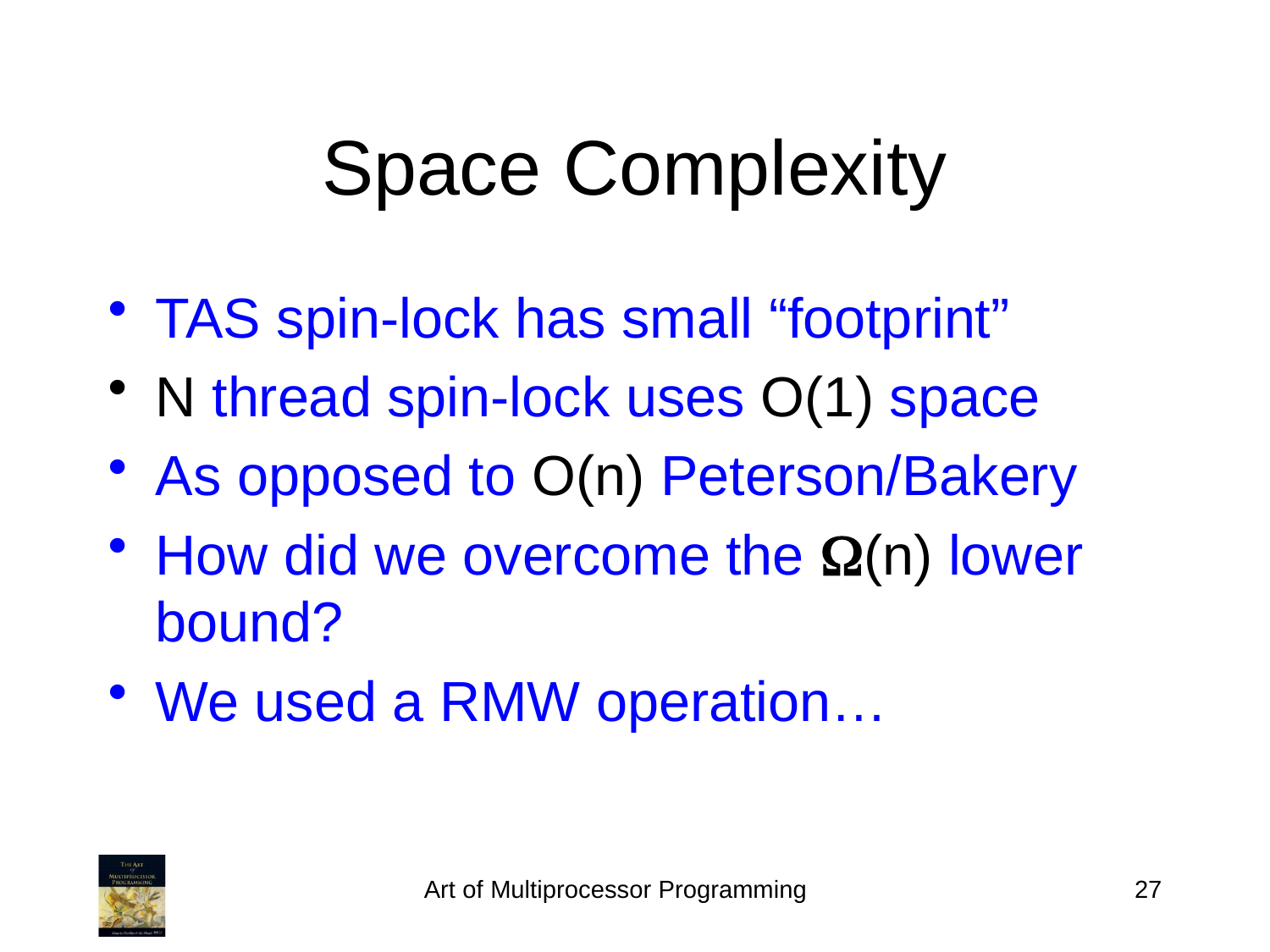

# Space Complexity
TAS spin-lock has small “footprint”
N thread spin-lock uses O(1) space
As opposed to O(n) Peterson/Bakery
How did we overcome the Ω(n) lower bound?
We used a RMW operation…
Art of Multiprocessor Programming
27